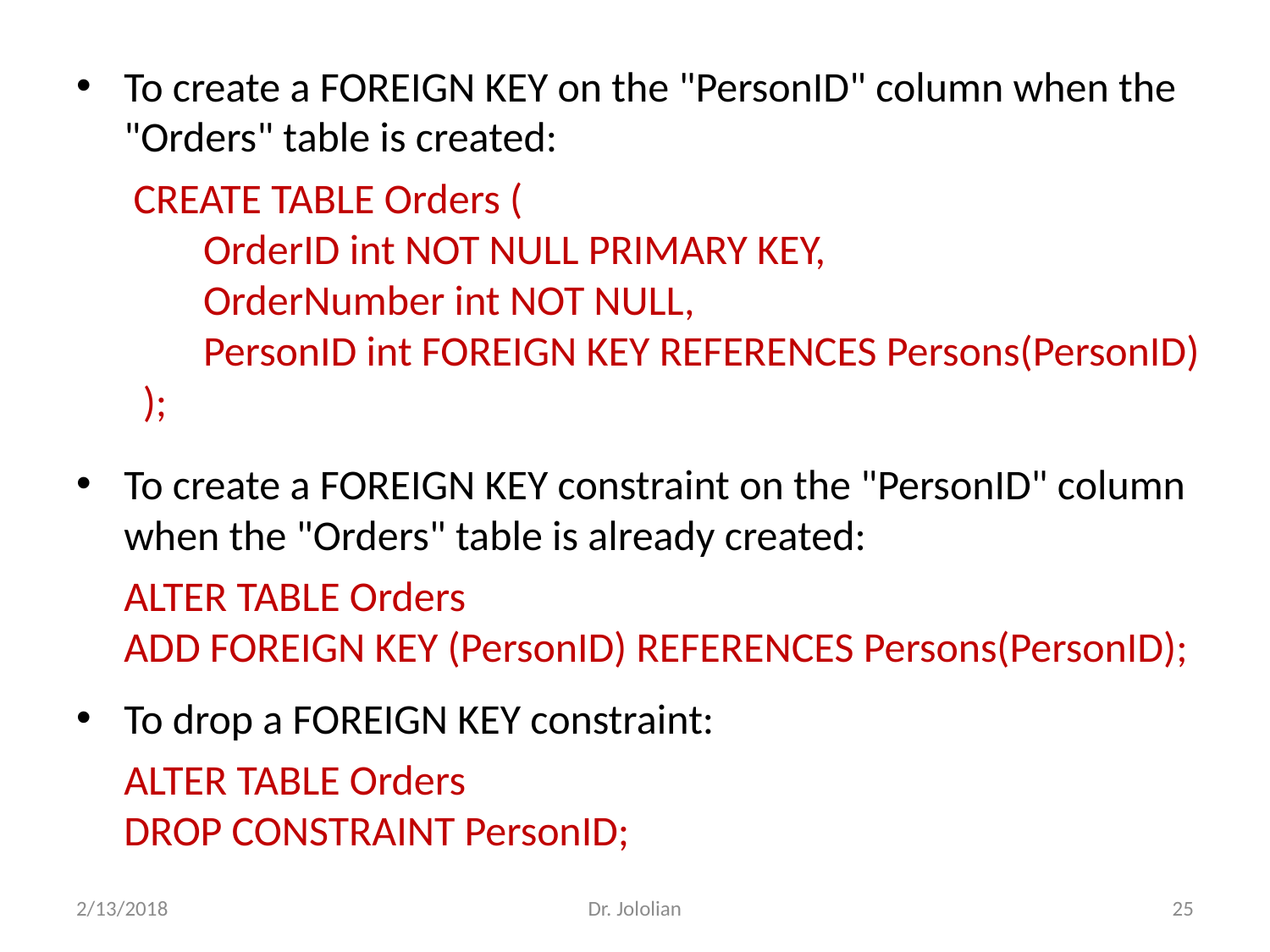

To create a FOREIGN KEY on the "PersonID" column when the "Orders" table is created:
      CREATE TABLE Orders (
	OrderID int NOT NULL PRIMARY KEY,
	OrderNumber int NOT NULL,
	PersonID int FOREIGN KEY REFERENCES Persons(PersonID)
       );
To create a FOREIGN KEY constraint on the "PersonID" column when the "Orders" table is already created:
     ALTER TABLE Orders
     ADD FOREIGN KEY (PersonID) REFERENCES Persons(PersonID);
To drop a FOREIGN KEY constraint:
     ALTER TABLE Orders
     DROP CONSTRAINT PersonID;
2/13/2018
Dr. Jololian
25